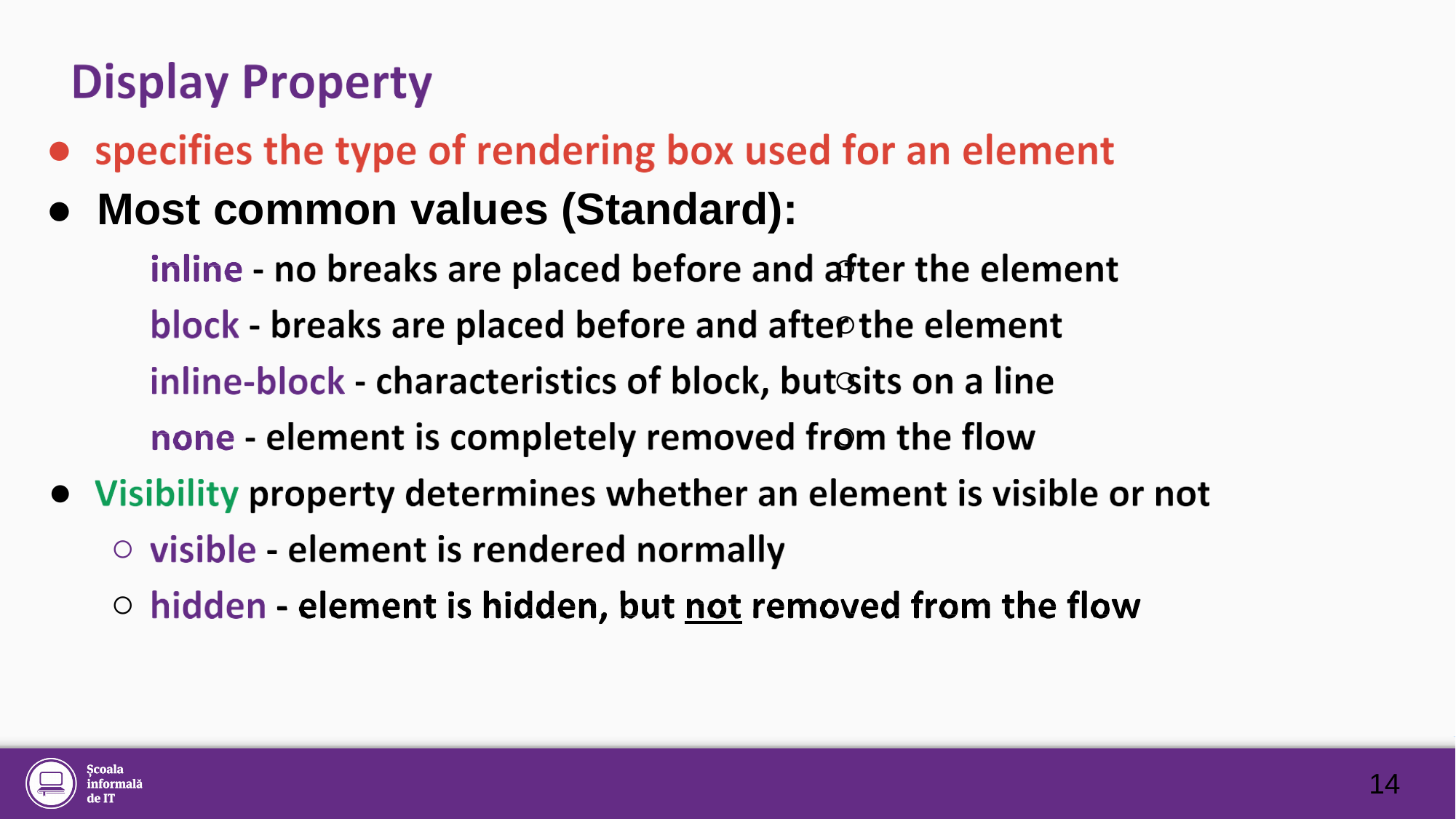

●
●  Most common values (Standard):
○
○
○
○
●
○
○

14